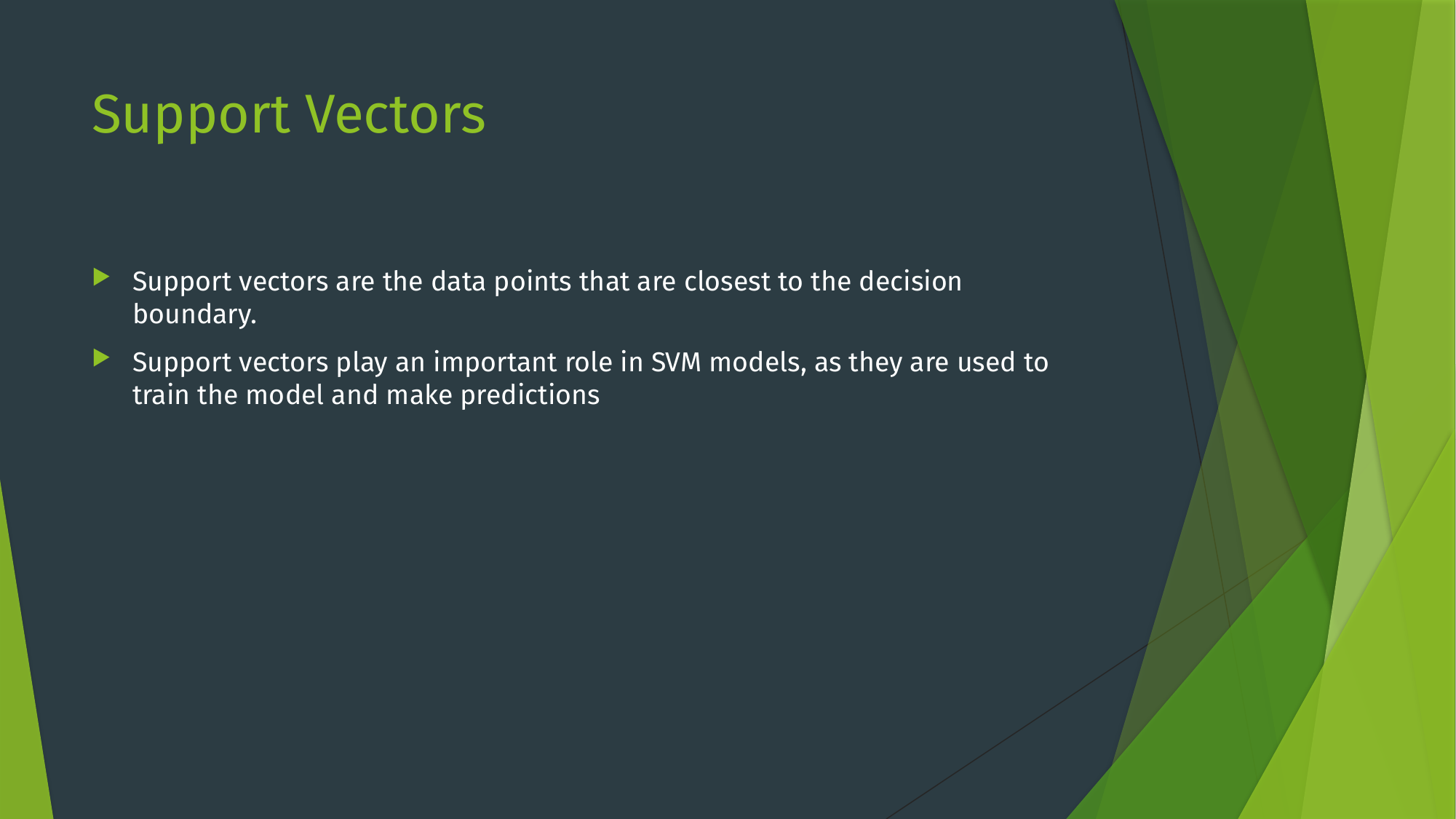

# Support Vectors
Support vectors are the data points that are closest to the decision boundary.
Support vectors play an important role in SVM models, as they are used to train the model and make predictions